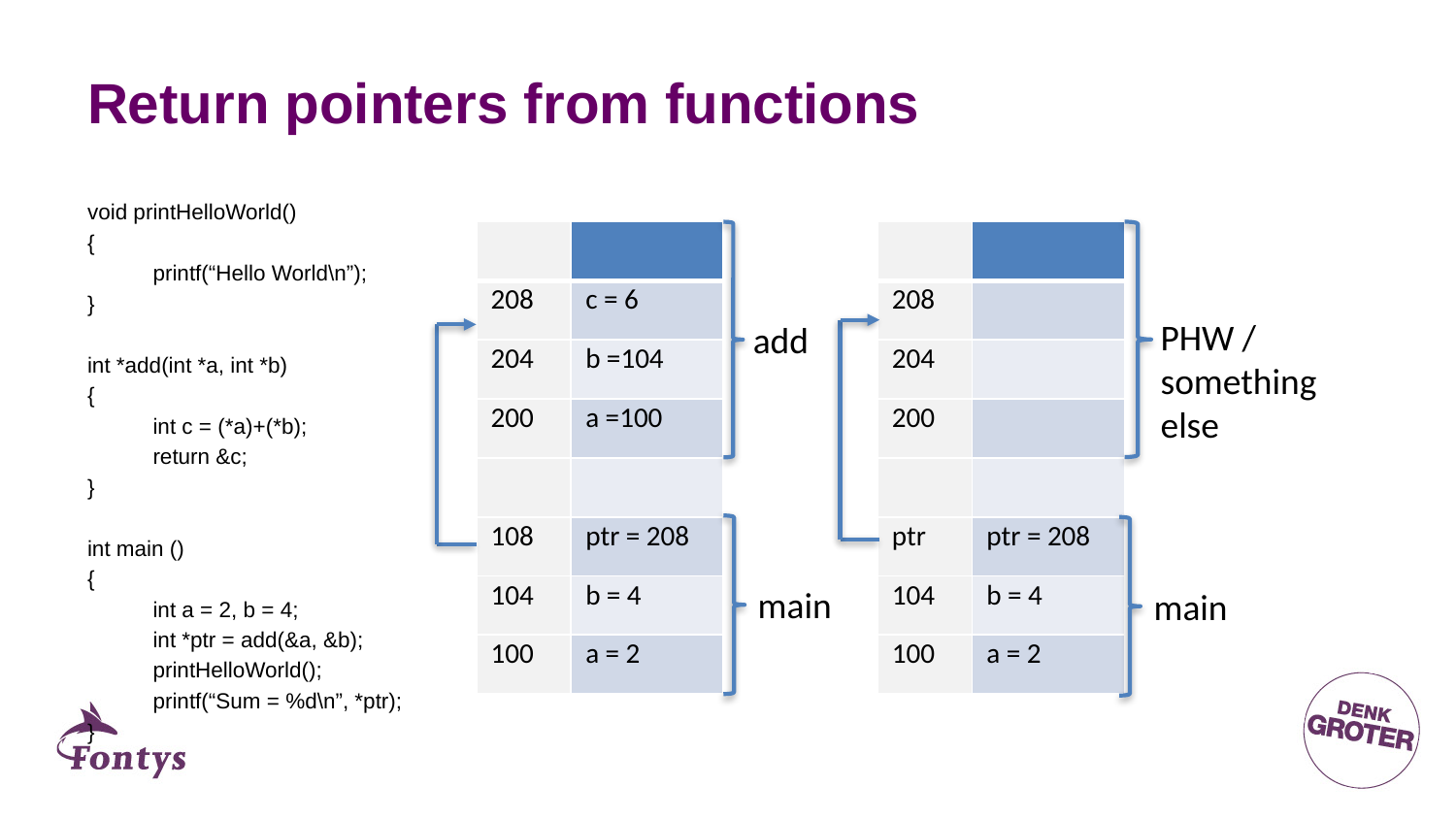

# Return pointers from functions
void printHelloWorld()
{
	printf(“Hello World\n”);
}

int *add(int *a, int *b)
{
	int c = (*a)+(*b);
	return &c;
}

int main ()
{
	int a = 2, b = 4;
	int *ptr = add(&a, &b);
	printHelloWorld();
	printf(“Sum = %d\n”, *ptr);
}
|  |  |
| --- | --- |
| 208 | c = 6 |
| 204 | b =104 |
| 200 | a =100 |
|  |  |
| 108 | ptr = 208 |
| 104 | b = 4 |
| 100 | a = 2 |

|  |  |
| --- | --- |
| 208 |  |
| 204 |  |
| 200 |  |
|  |  |
| ptr | ptr = 208 |
| 104 | b = 4 |
| 100 | a = 2 |

PHW / something else
add

main
main